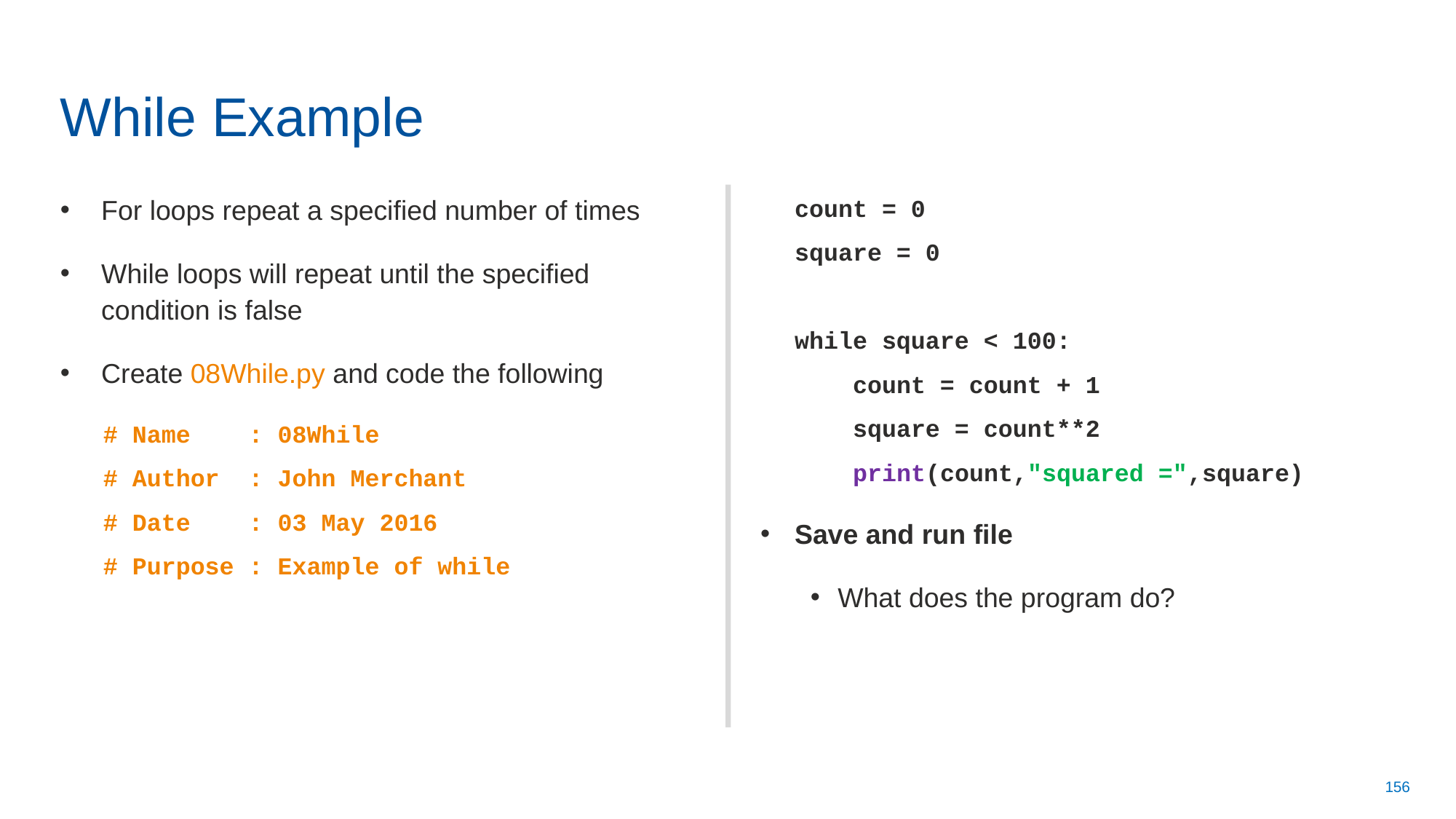

# While Example
For loops repeat a specified number of times
While loops will repeat until the specified condition is false
Create 08While.py and code the following
# Name    : 08While
# Author  : John Merchant
# Date    : 03 May 2016
# Purpose : Example of while
count = 0
square = 0

while square < 100:
    count = count + 1
    square = count**2
    print(count,"squared =",square)
Save and run file
What does the program do?